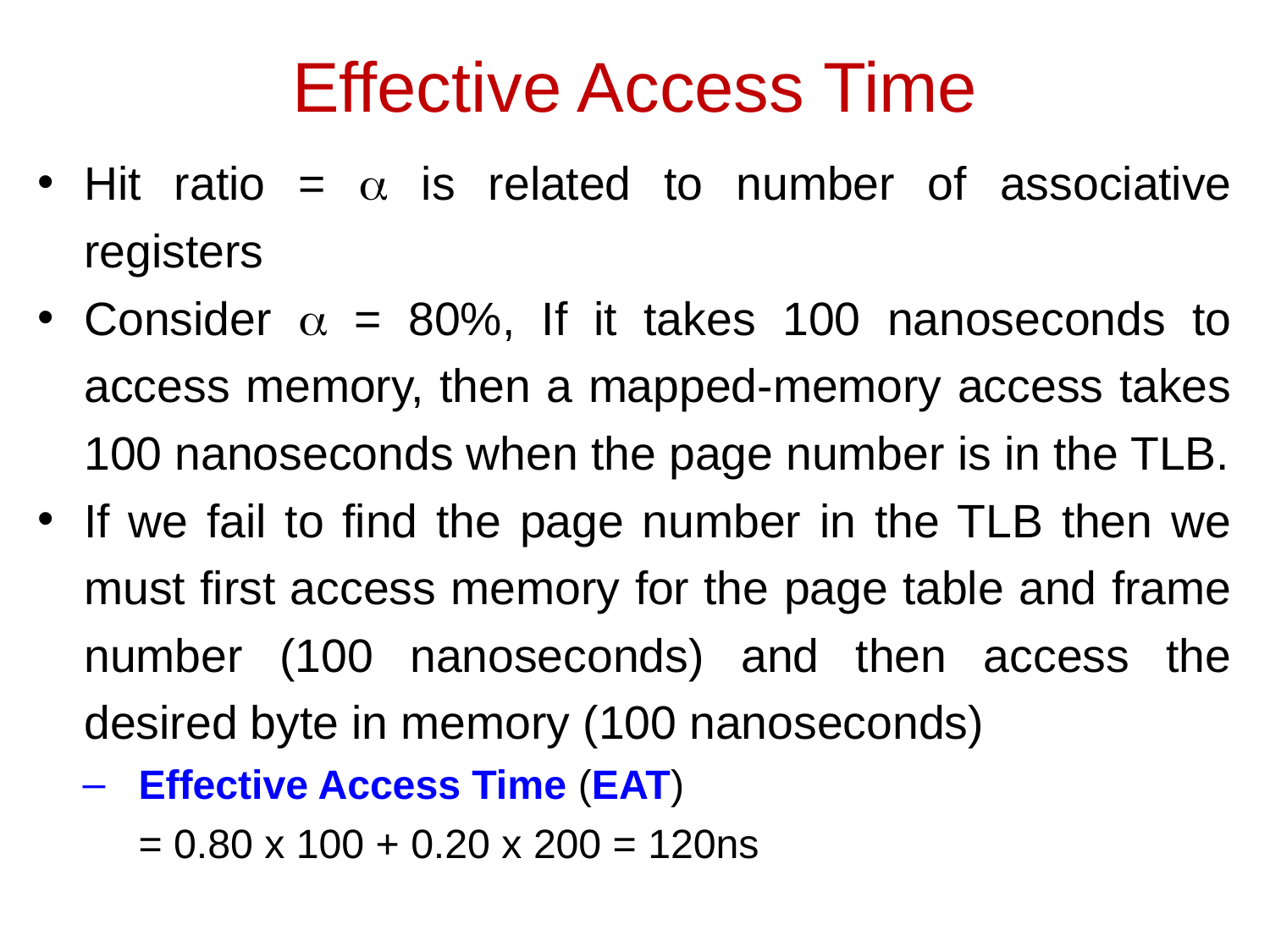

# Effective Access Time
Hit ratio = α is related to number of associative registers
Consider α = 80%, If it takes 100 nanoseconds to access memory, then a mapped-memory access takes 100 nanoseconds when the page number is in the TLB.
If we fail to find the page number in the TLB then we must first access memory for the page table and frame number (100 nanoseconds) and then access the desired byte in memory (100 nanoseconds)
Effective Access Time (EAT)
	= 0.80 x 100 + 0.20 x 200 = 120ns